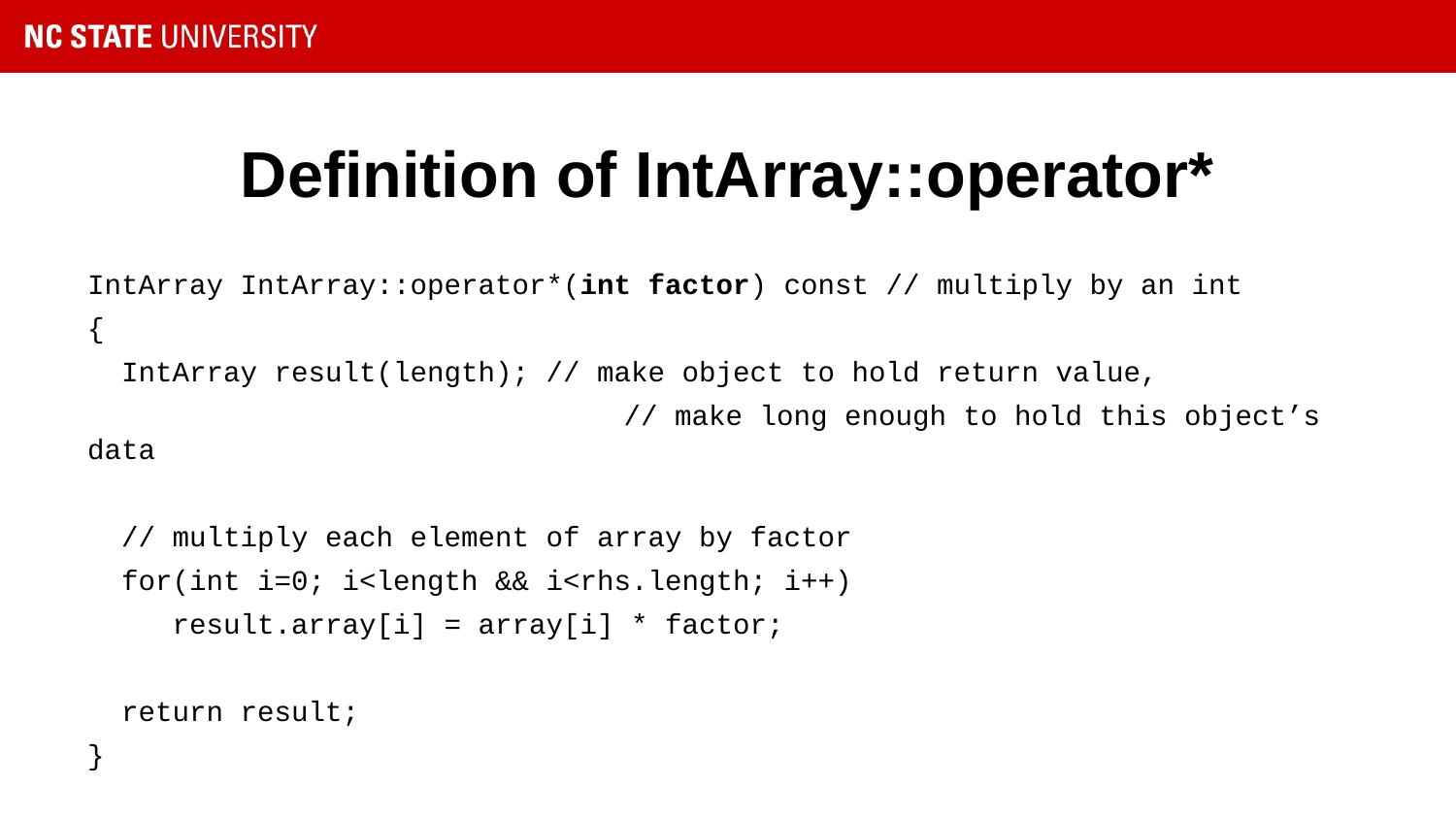

# Definition of IntArray::operator*
IntArray IntArray::operator*(int factor) const // multiply by an int
{
  IntArray result(length); // make object to hold return value,
	                       // make long enough to hold this object’s data

  // multiply each element of array by factor
  for(int i=0; i<length && i<rhs.length; i++)
     result.array[i] = array[i] * factor;

  return result;
}